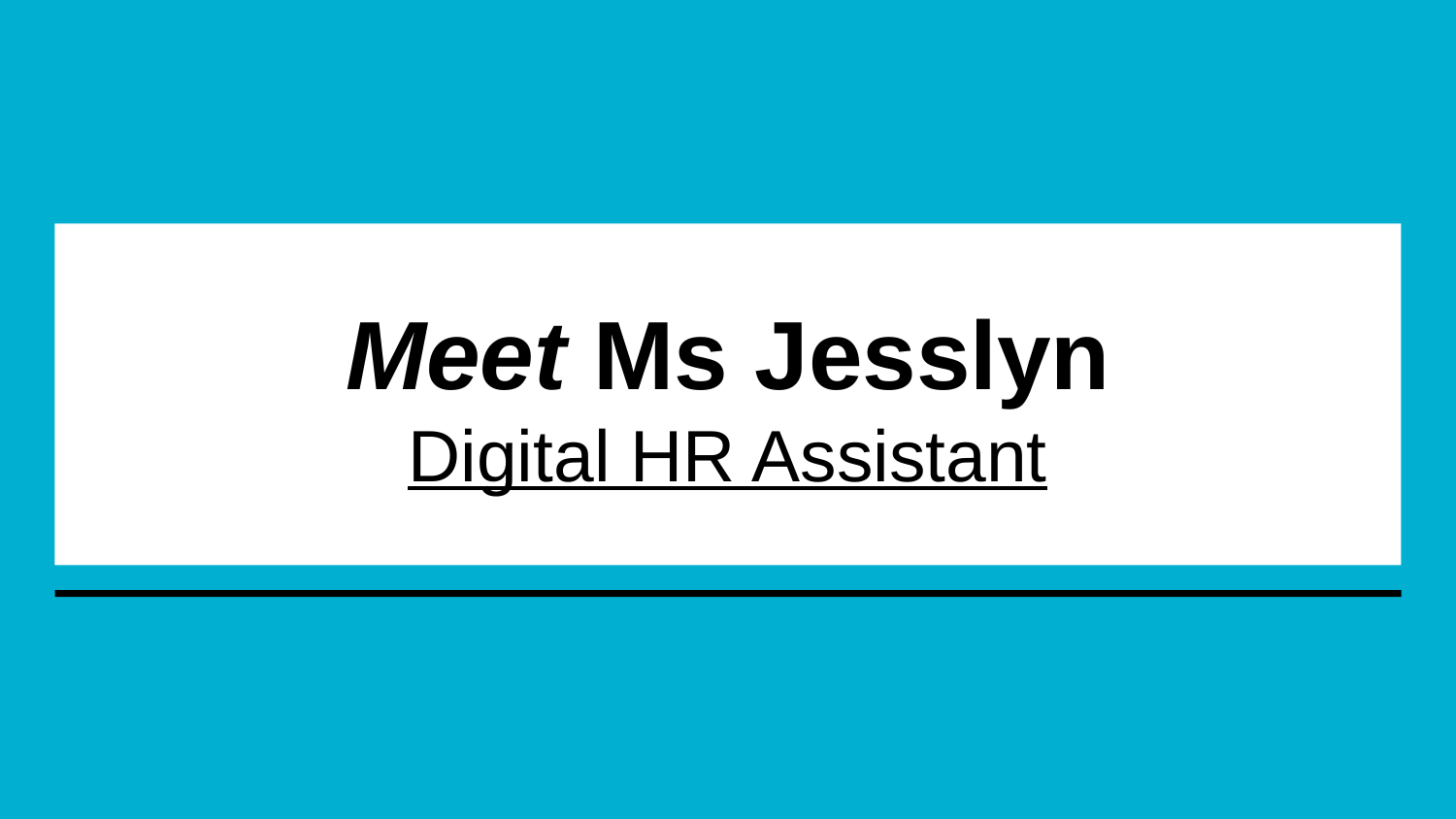

# Meet Ms Jesslyn
Digital HR Assistant